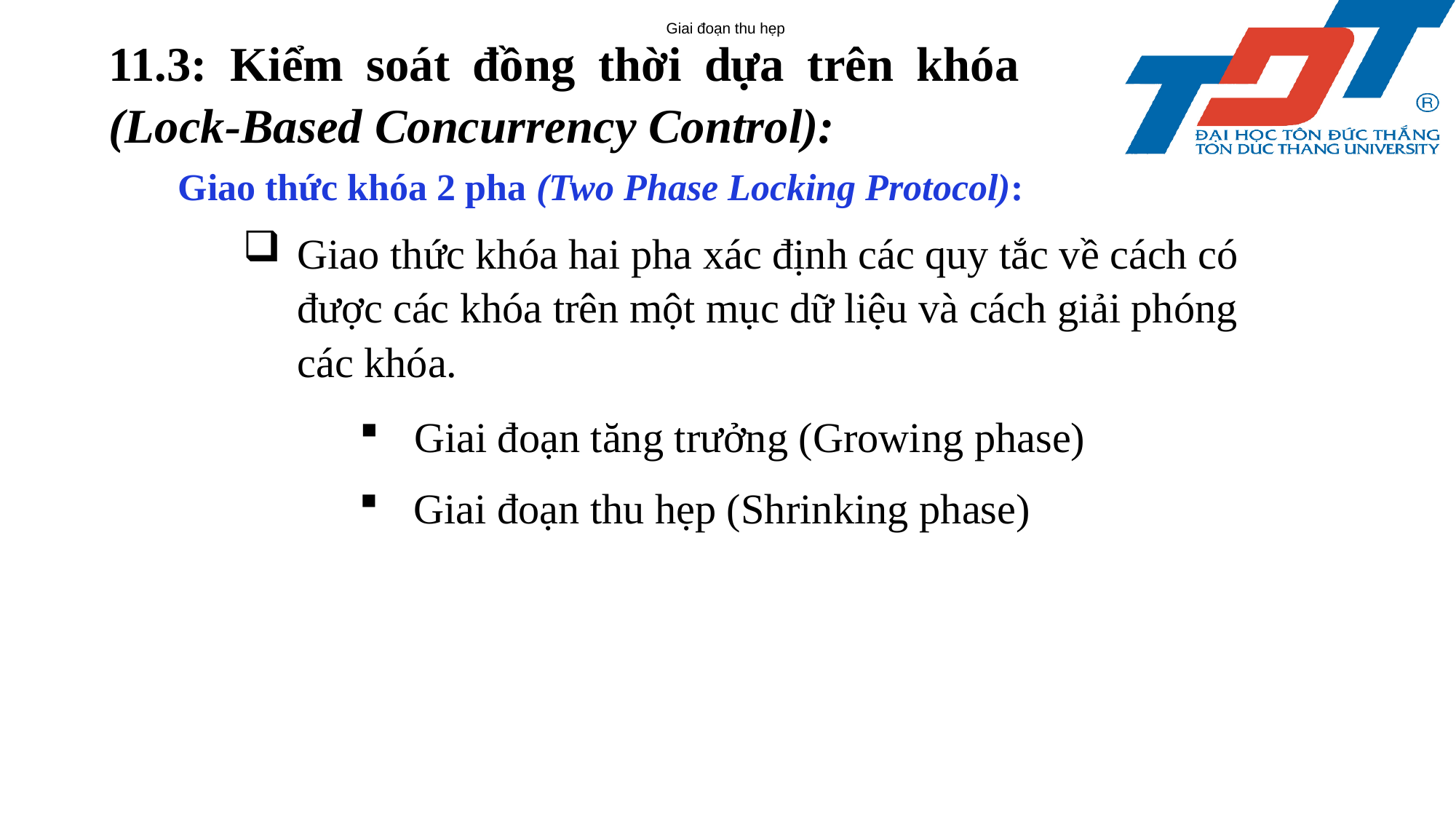

Giai đoạn thu hẹp
11.3: Kiểm soát đồng thời dựa trên khóa (Lock-Based Concurrency Control):
Giao thức khóa 2 pha (Two Phase Locking Protocol):
Giao thức khóa hai pha xác định các quy tắc về cách có được các khóa trên một mục dữ liệu và cách giải phóng các khóa.
Giai đoạn tăng trưởng (Growing phase)
Giai đoạn thu hẹp (Shrinking phase)